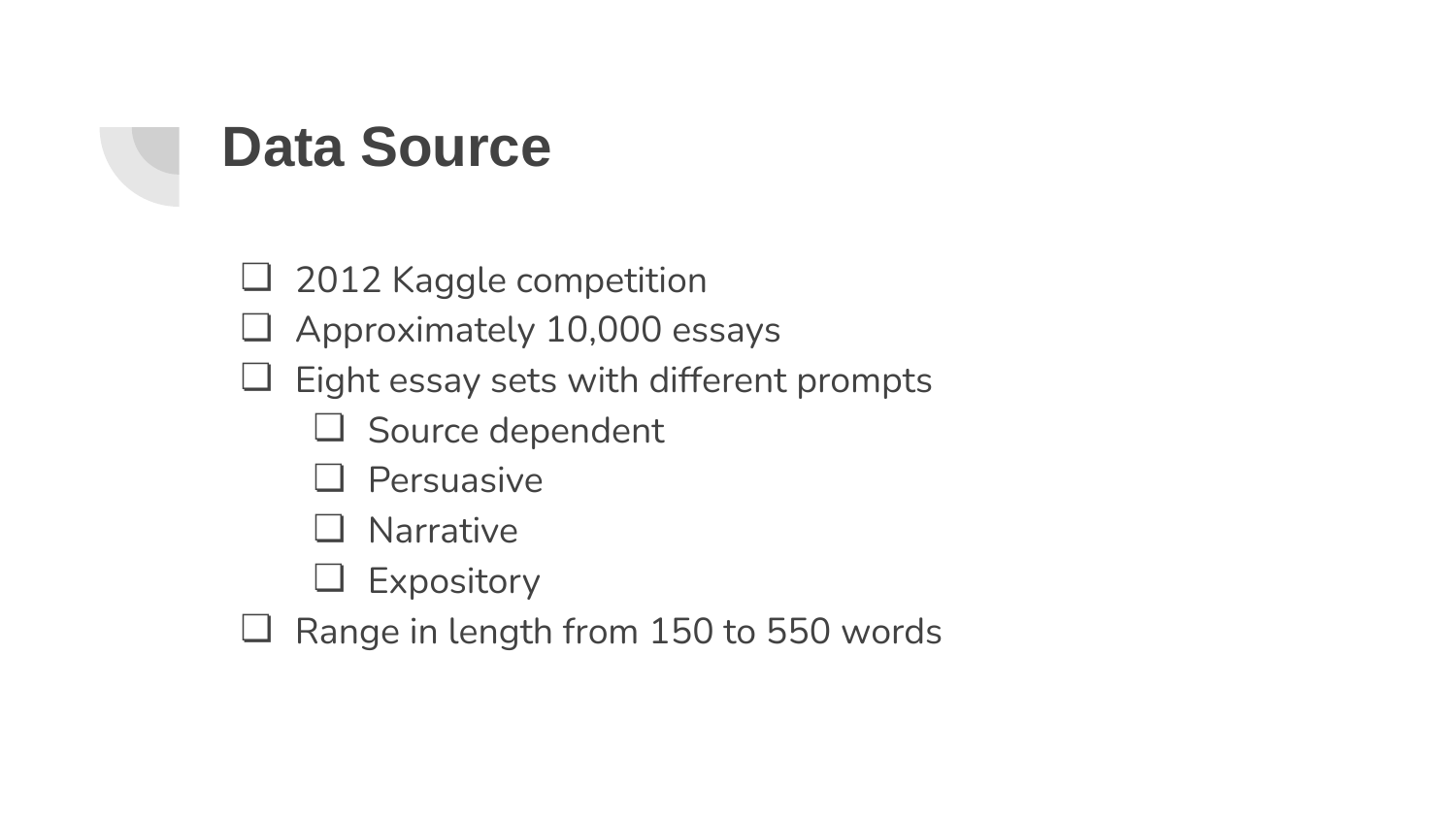

# Data Source
2012 Kaggle competition
Approximately 10,000 essays
Eight essay sets with different prompts
Source dependent
Persuasive
Narrative
Expository
Range in length from 150 to 550 words